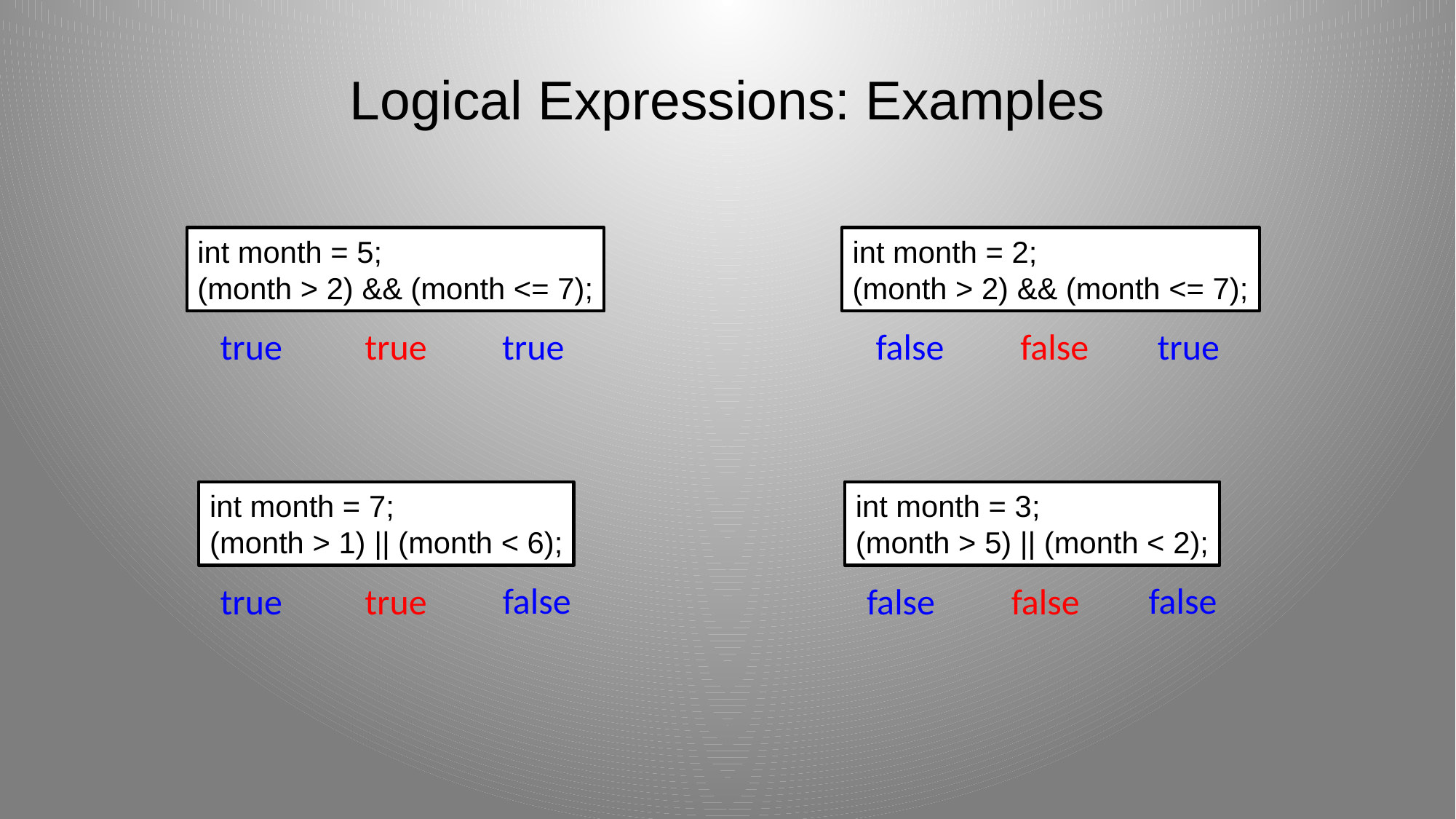

# Logical Expressions: Examples
int month = 5;
(month > 2) && (month <= 7);
int month = 2;
(month > 2) && (month <= 7);
true
true
true
true
false
false
int month = 7;
(month > 1) || (month < 6);
int month = 3;
(month > 5) || (month < 2);
false
false
true
true
false
false